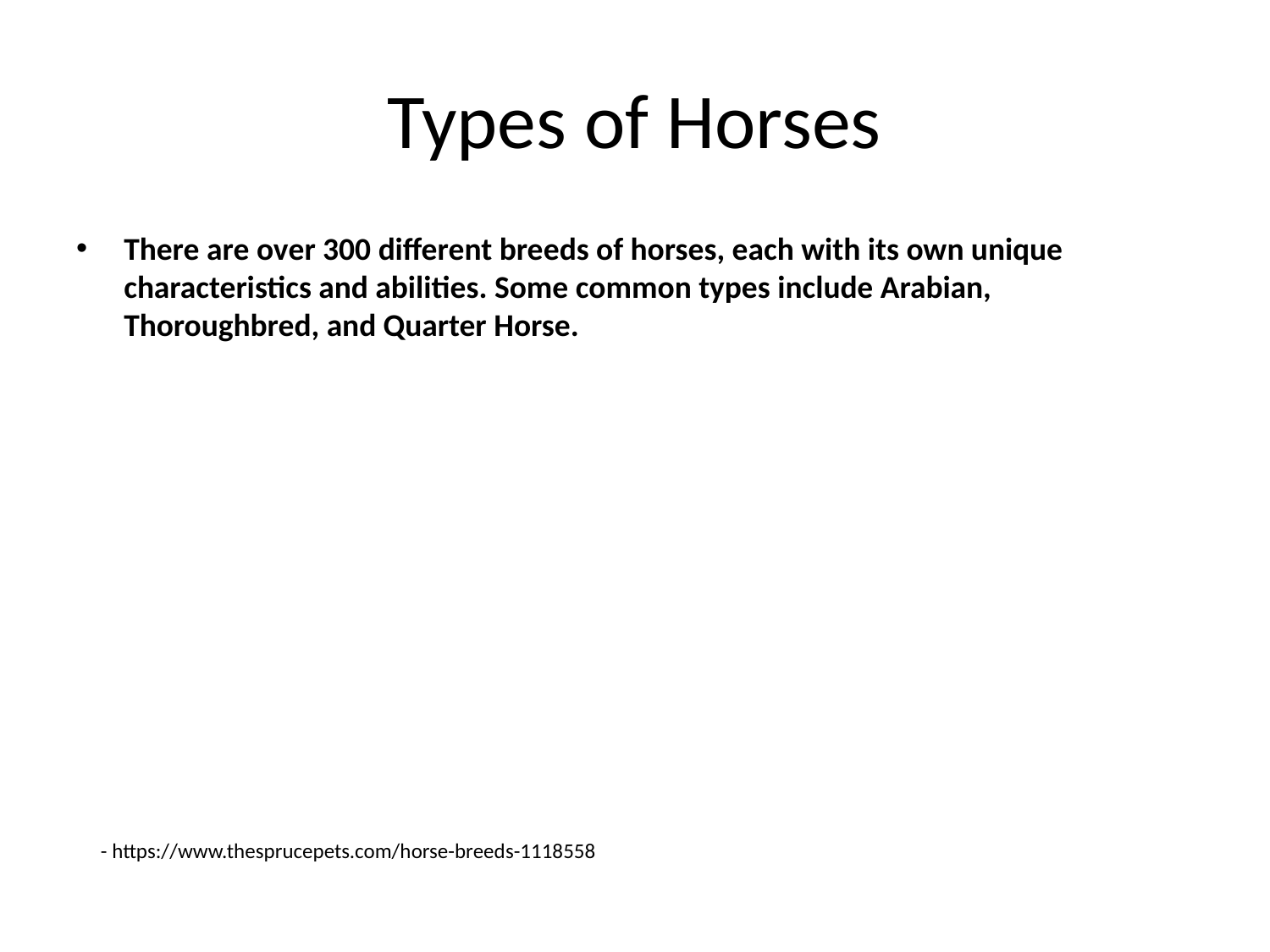

# Types of Horses
There are over 300 different breeds of horses, each with its own unique characteristics and abilities. Some common types include Arabian, Thoroughbred, and Quarter Horse.

- https://www.thesprucepets.com/horse-breeds-1118558